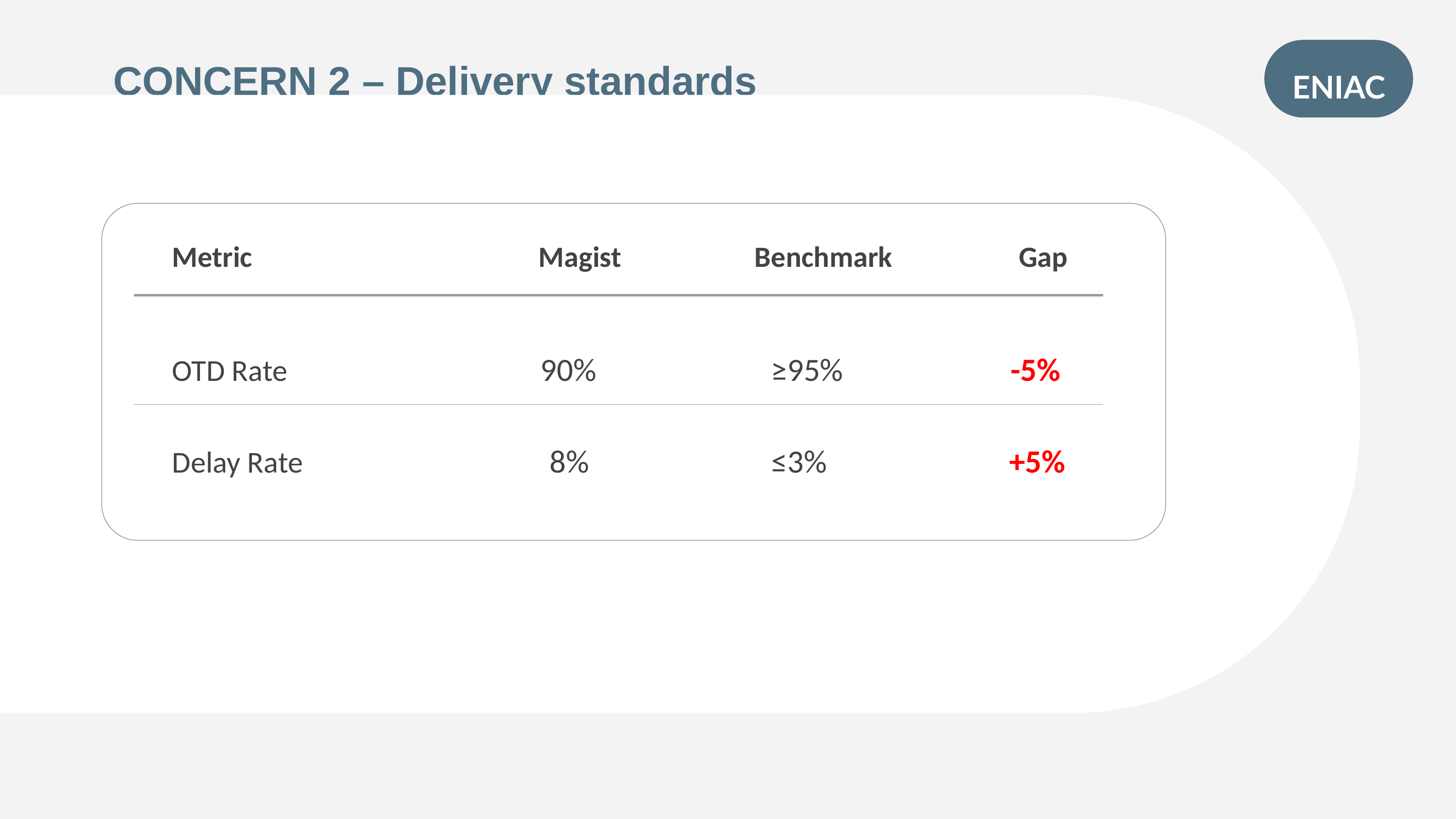

ENIAC
CONCERN 2 – Delivery standards

Metric                                           Magist                    Benchmark                   Gap
OTD Rate                                   90%                        ≥95%                       -5%
Delay Rate                                  8%                         ≤3%                         +5%